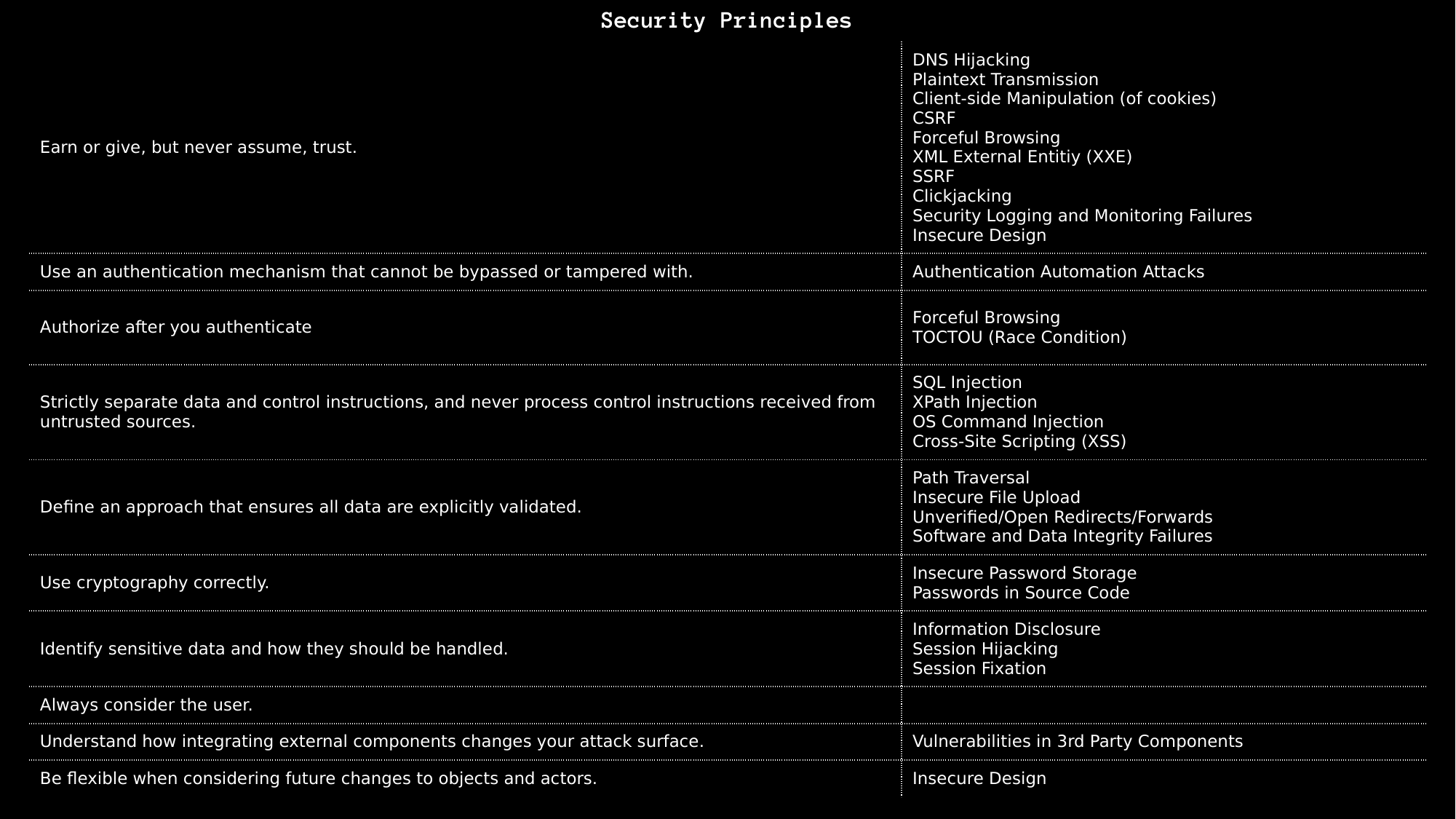

| Security Principles | SQL Injection |
| --- | --- |
| Earn or give, but never assume, trust. | DNS Hijacking Plaintext Transmission Client-side Manipulation (of cookies) CSRF Forceful Browsing XML External Entitiy (XXE) SSRF Clickjacking Security Logging and Monitoring Failures Insecure Design |
| Use an authentication mechanism that cannot be bypassed or tampered with. | Authentication Automation Attacks |
| Authorize after you authenticate | Forceful Browsing TOCTOU (Race Condition) |
| Strictly separate data and control instructions, and never process control instructions received from untrusted sources. | SQL Injection XPath Injection OS Command Injection Cross-Site Scripting (XSS) |
| Define an approach that ensures all data are explicitly validated. | Path Traversal Insecure File Upload Unverified/Open Redirects/Forwards Software and Data Integrity Failures |
| Use cryptography correctly. | Insecure Password Storage Passwords in Source Code |
| Identify sensitive data and how they should be handled. | Information Disclosure Session Hijacking Session Fixation |
| Always consider the user. |  |
| Understand how integrating external components changes your attack surface. | Vulnerabilities in 3rd Party Components |
| Be flexible when considering future changes to objects and actors. | Insecure Design |